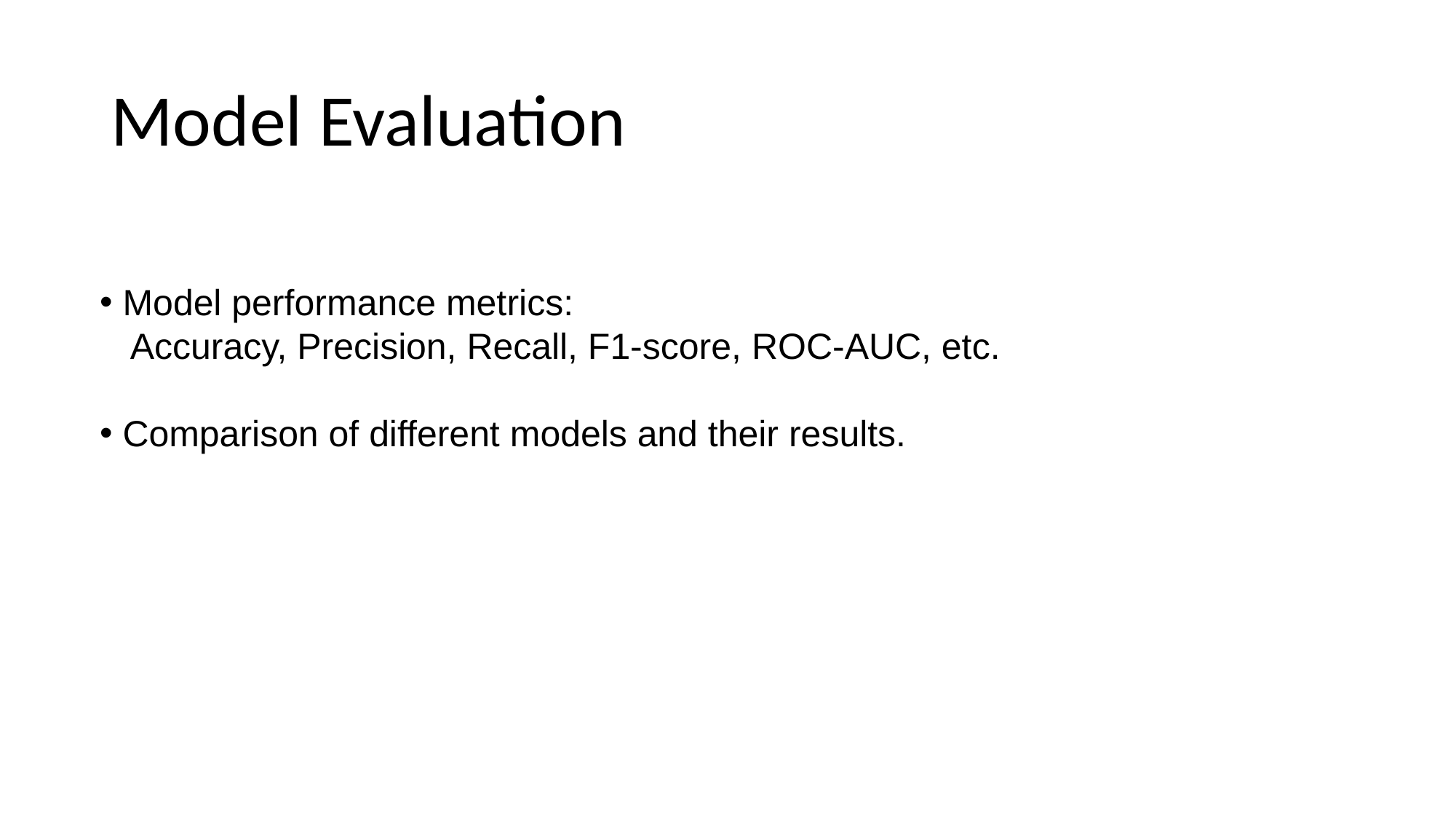

# Model Evaluation

 Model performance metrics:
   Accuracy, Precision, Recall, F1-score, ROC-AUC, etc.

 Comparison of different models and their results.